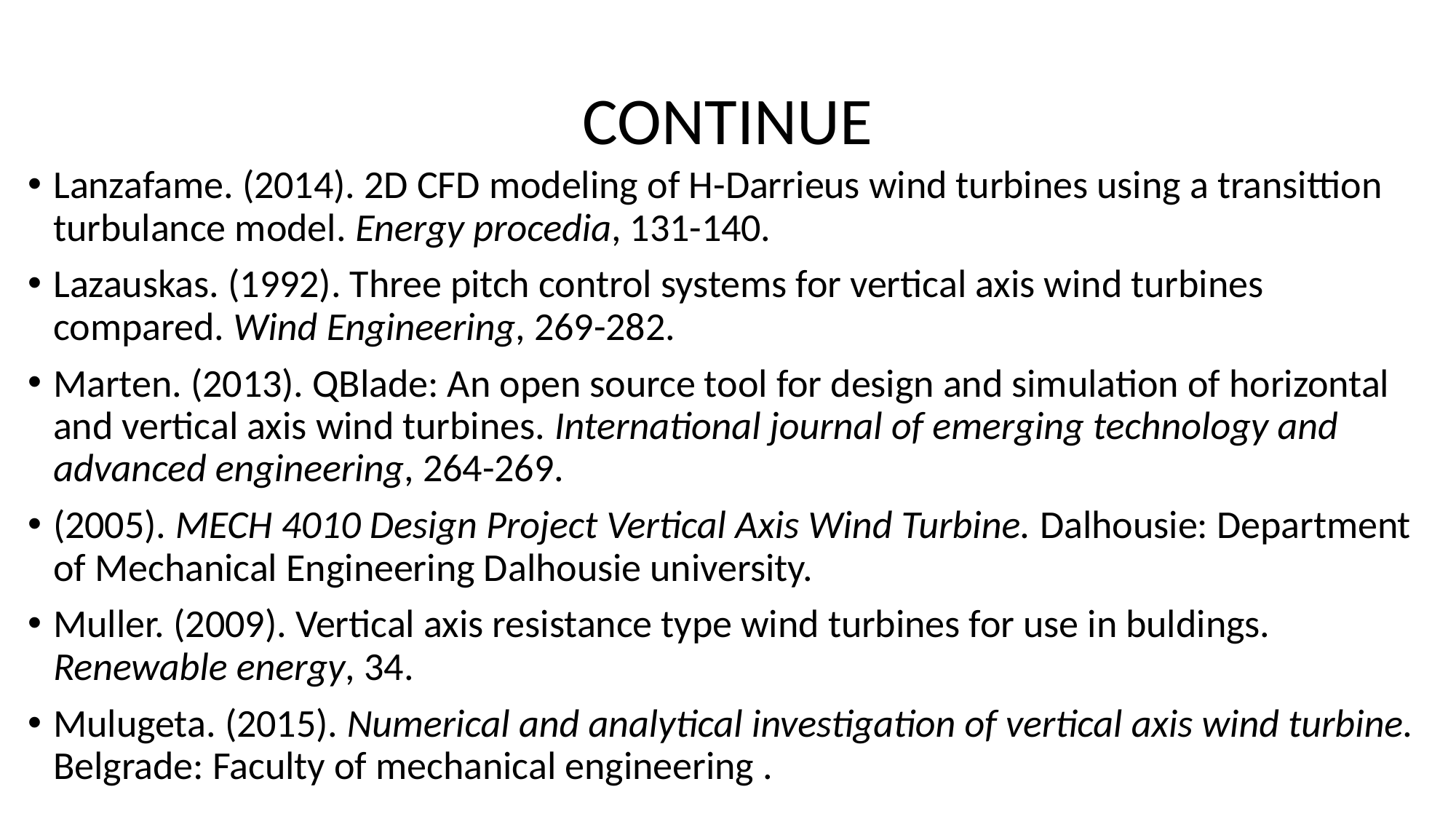

# CONTINUE
Lanzafame. (2014). 2D CFD modeling of H-Darrieus wind turbines using a transittion turbulance model. Energy procedia, 131-140.
Lazauskas. (1992). Three pitch control systems for vertical axis wind turbines compared. Wind Engineering, 269-282.
Marten. (2013). QBlade: An open source tool for design and simulation of horizontal and vertical axis wind turbines. International journal of emerging technology and advanced engineering, 264-269.
(2005). MECH 4010 Design Project Vertical Axis Wind Turbine. Dalhousie: Department of Mechanical Engineering Dalhousie university.
Muller. (2009). Vertical axis resistance type wind turbines for use in buldings. Renewable energy, 34.
Mulugeta. (2015). Numerical and analytical investigation of vertical axis wind turbine. Belgrade: Faculty of mechanical engineering .